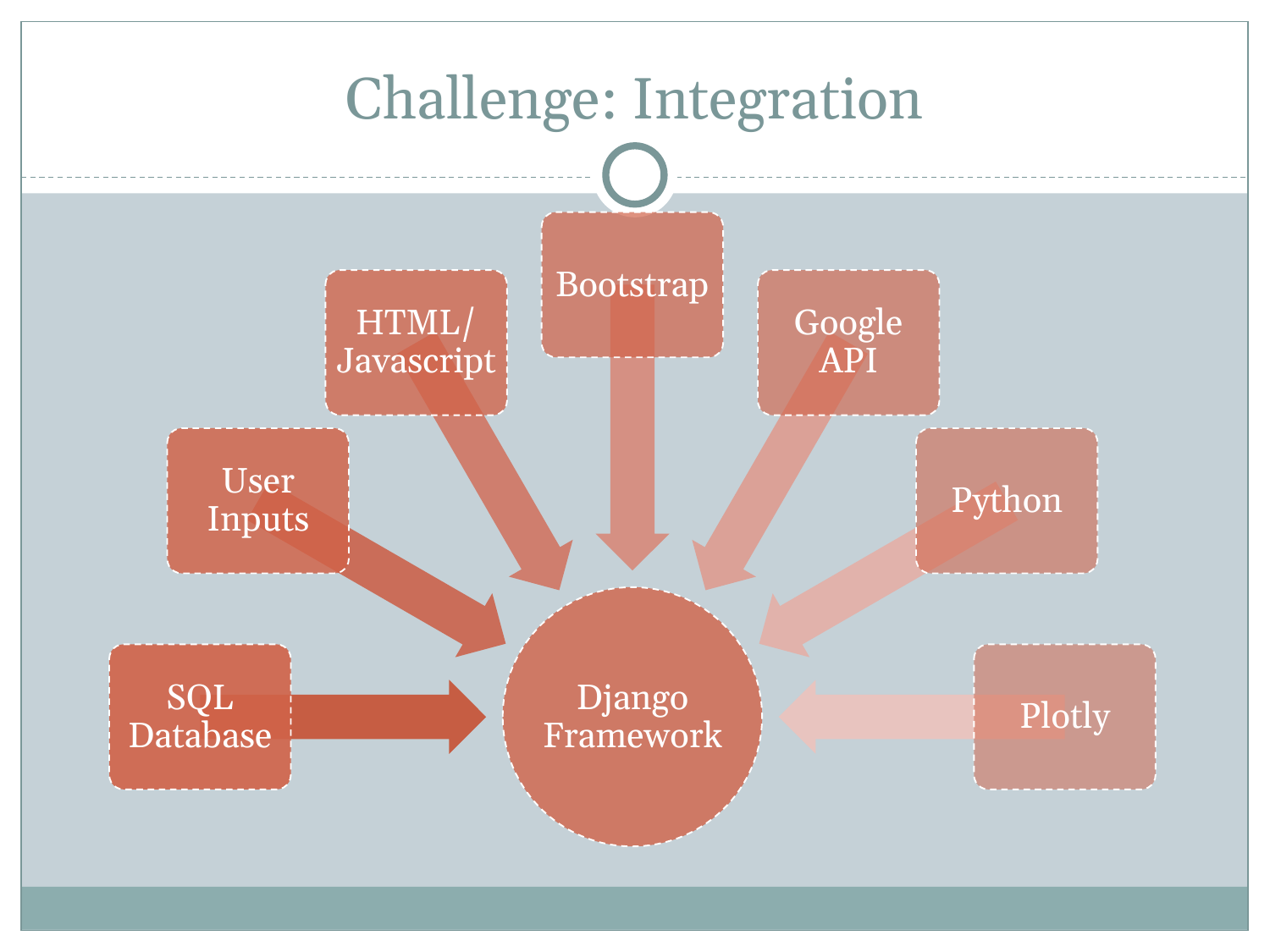

# Challenge: Integration

Bootstrap

HTML/ Javascript
Google API

User Inputs
Python

Django Framework

SQL Database
Plotly